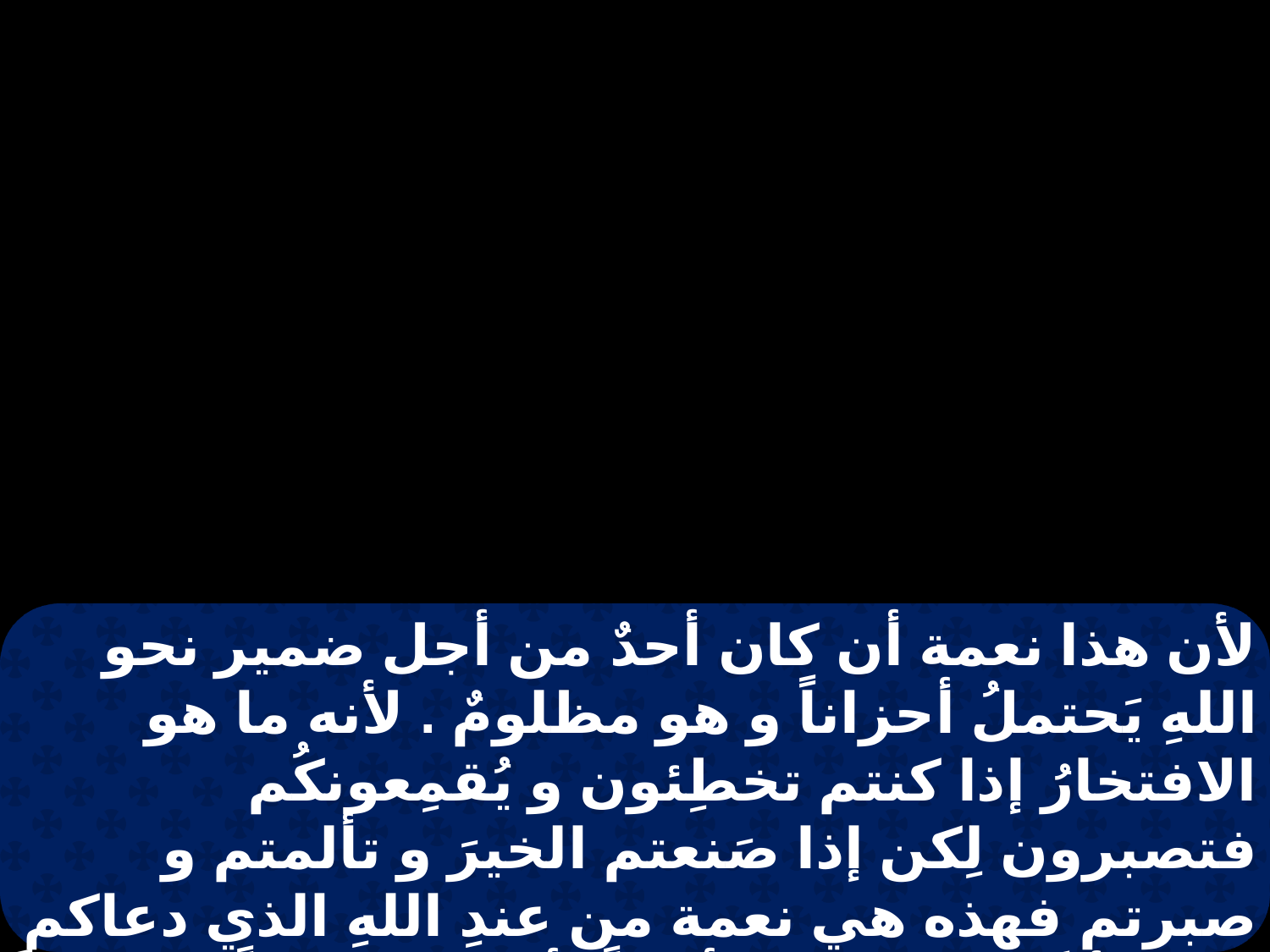

لأن هذا نعمة أن كان أحدٌ من أجل ضمير نحو اللهِ يَحتملُ أحزاناً و هو مظلومٌ . لأنه ما هو الافتخارُ إذا كنتم تخطِئون و يُقمِعونكُم فتصبرون لِكن إذا صَنعتم الخيرَ و تألمتم و صبرتم فهذه هي نعمة من عندِ اللهِ الذي دعاكم لهذا لأنَّ المسيحَ هو أيضاً تألم عنا تاركاً لنا مثالاً لكي نَتبعَ خُطواته . الذي لم يُخطئ و لم يُوجد في فمهِ غشٌ .